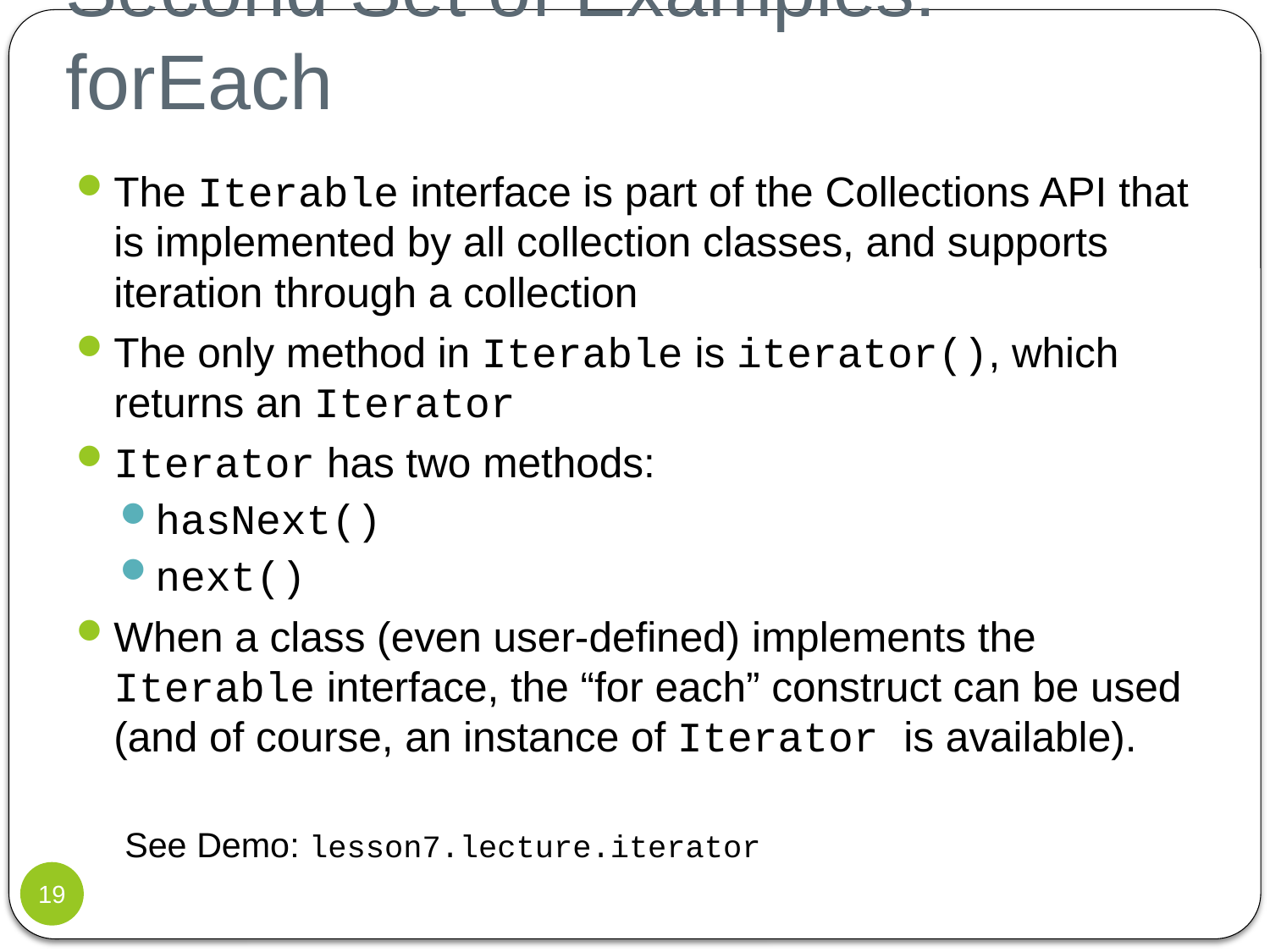

# Second Set of Examples: forEach
The Iterable interface is part of the Collections API that is implemented by all collection classes, and supports iteration through a collection
The only method in Iterable is iterator(), which returns an Iterator
Iterator has two methods:
hasNext()
next()
When a class (even user-defined) implements the Iterable interface, the “for each” construct can be used (and of course, an instance of Iterator is available).

     See Demo: lesson7.lecture.iterator
19